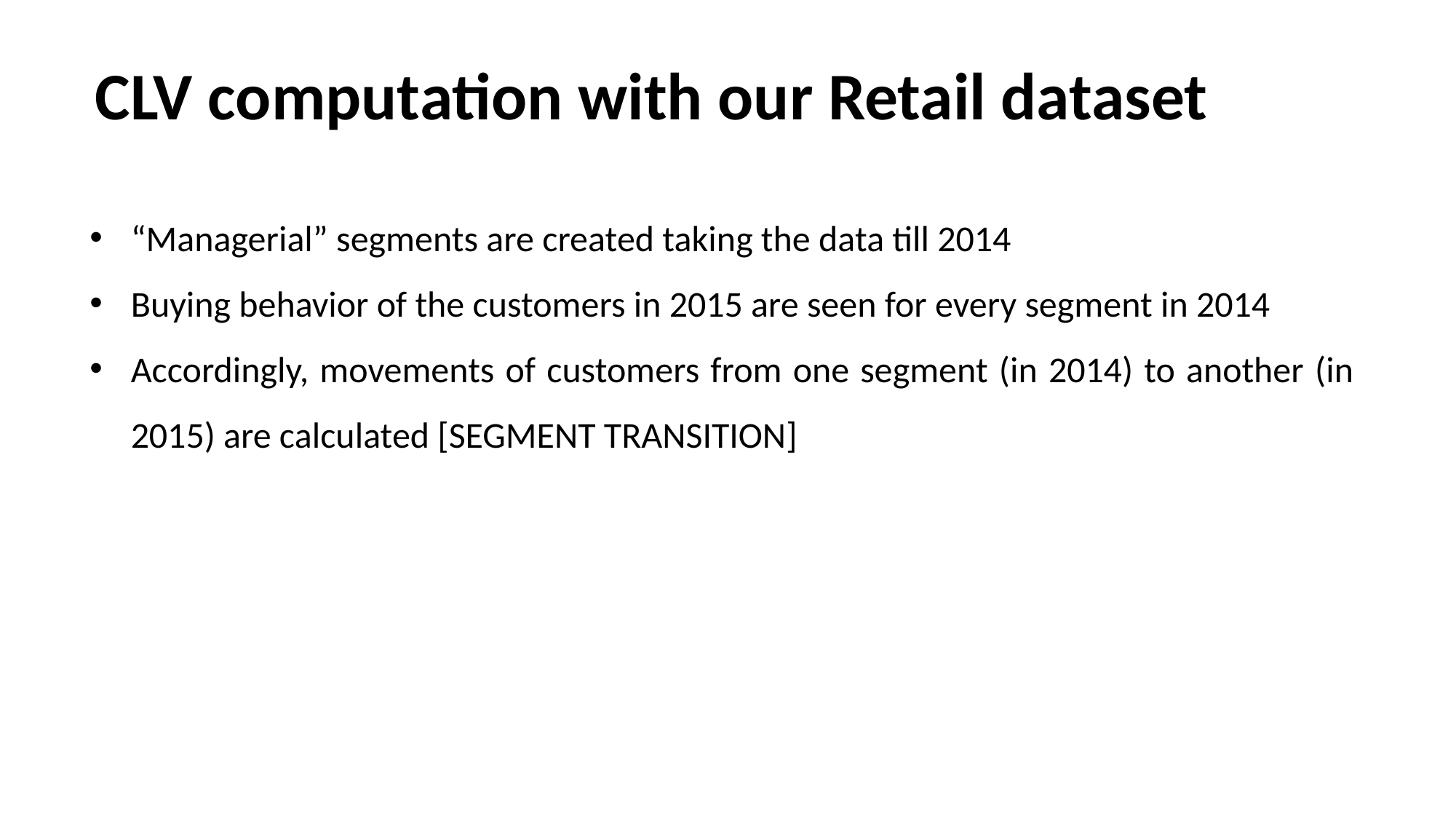

# CLV computation with our Retail dataset
“Managerial” segments are created taking the data till 2014
Buying behavior of the customers in 2015 are seen for every segment in 2014
Accordingly, movements of customers from one segment (in 2014) to another (in 2015) are calculated [SEGMENT TRANSITION]